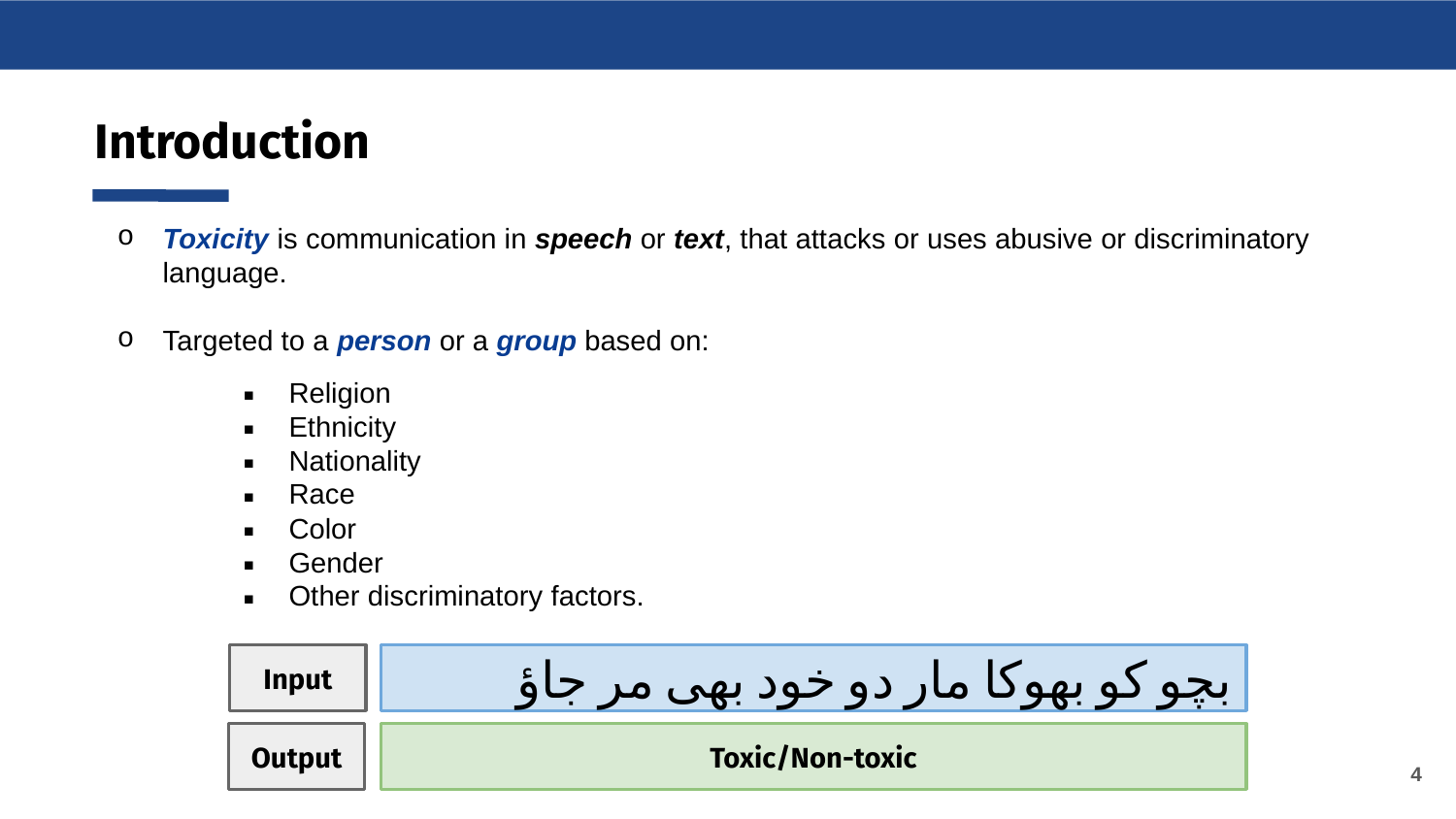

Introduction
Toxicity is communication in speech or text, that attacks or uses abusive or discriminatory language.

Targeted to a person or a group based on:

Religion
Ethnicity
Nationality
Race
Color
Gender
Other discriminatory factors.
Input
بچو کو بھوکا مار دو خود بھی مر جاؤ
Output
Toxic/Non-toxic
4